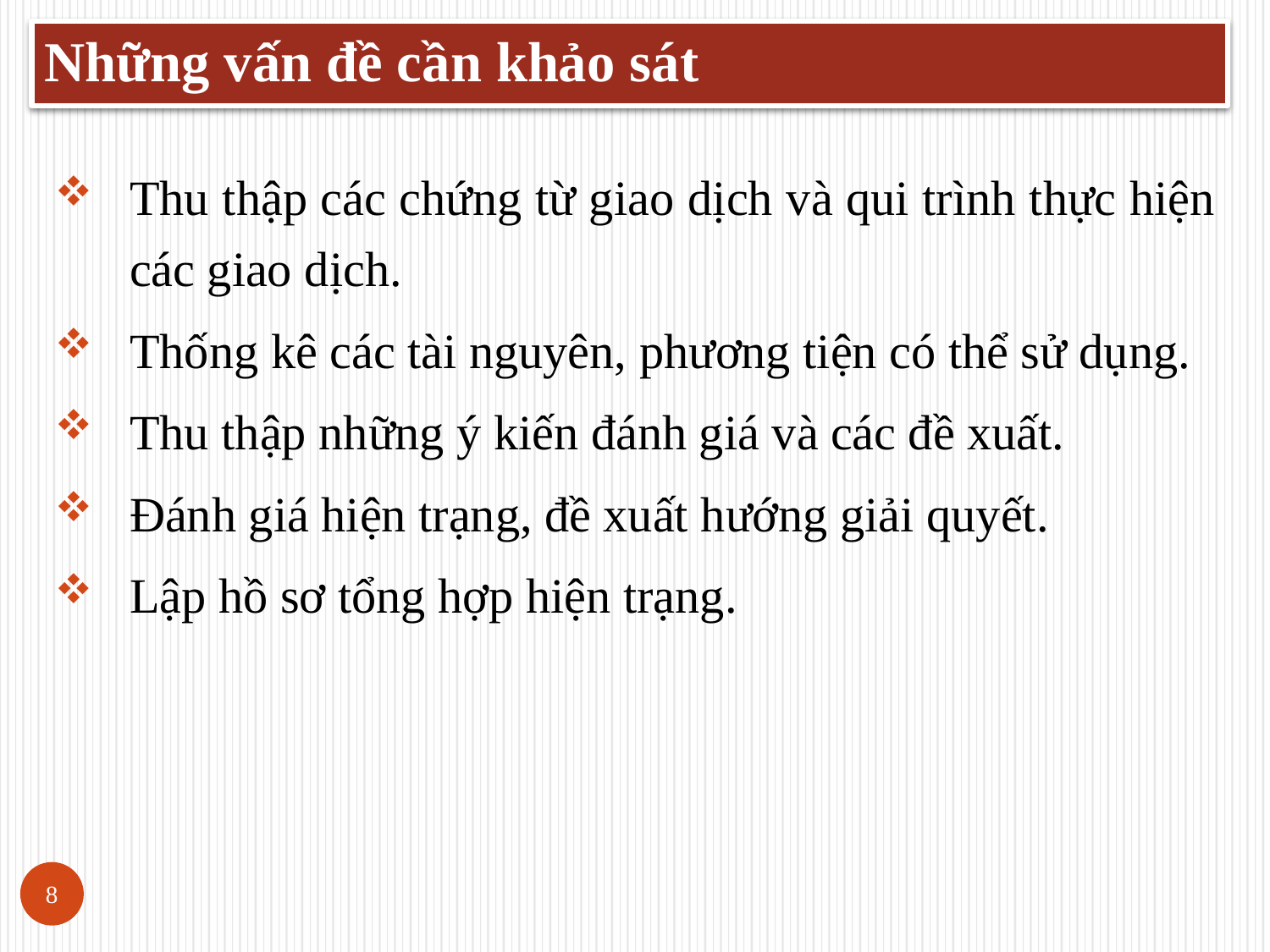

Những vấn đề cần khảo sát
Thu thập các chứng từ giao dịch và qui trình thực hiện các giao dịch.
Thống kê các tài nguyên, phương tiện có thể sử dụng.
Thu thập những ý kiến đánh giá và các đề xuất.
Đánh giá hiện trạng, đề xuất hướng giải quyết.
Lập hồ sơ tổng hợp hiện trạng.
8